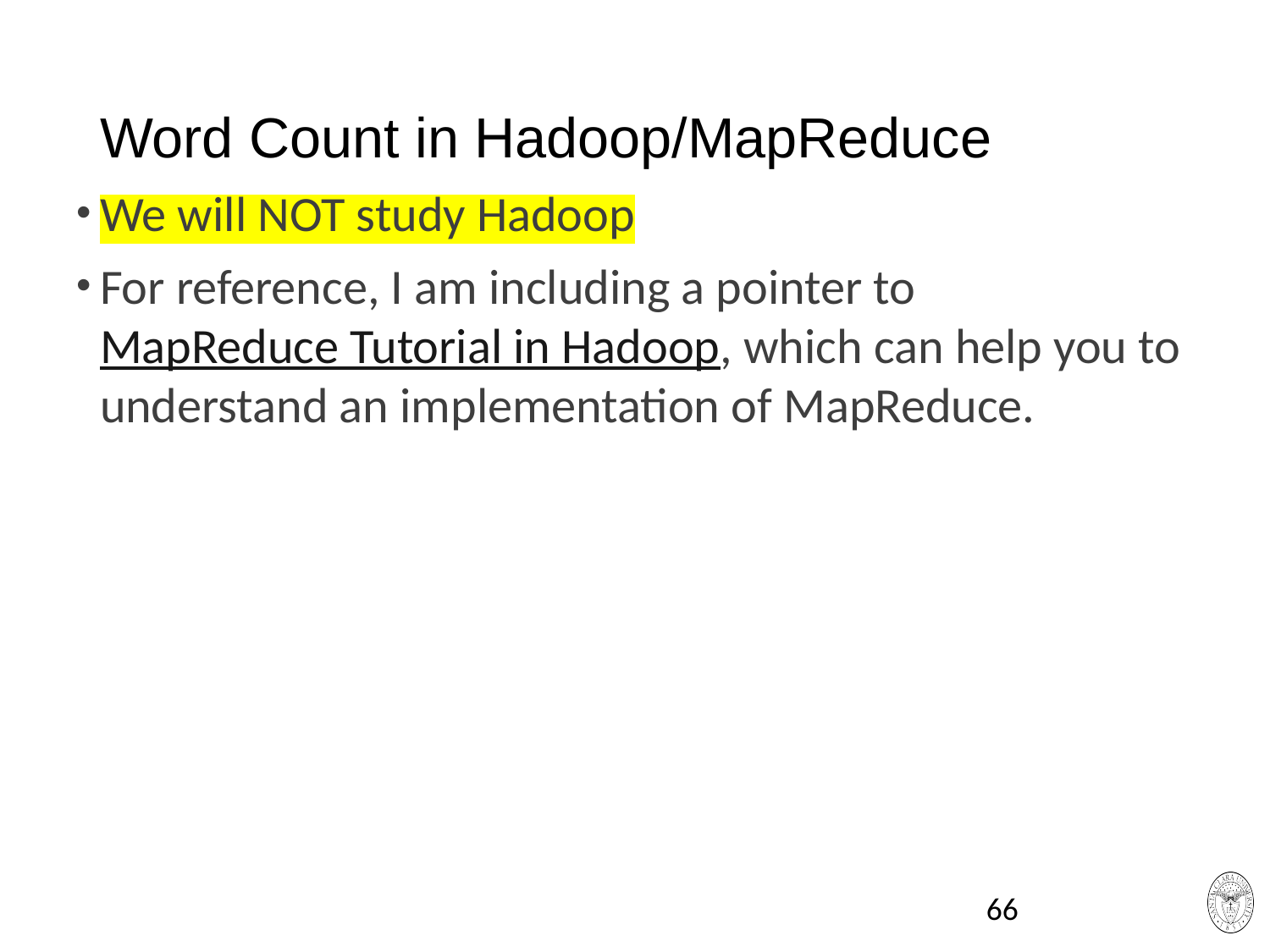

# Word Count in Hadoop/MapReduce
We will NOT study Hadoop
For reference, I am including a pointer to MapReduce Tutorial in Hadoop, which can help you to understand an implementation of MapReduce.
66